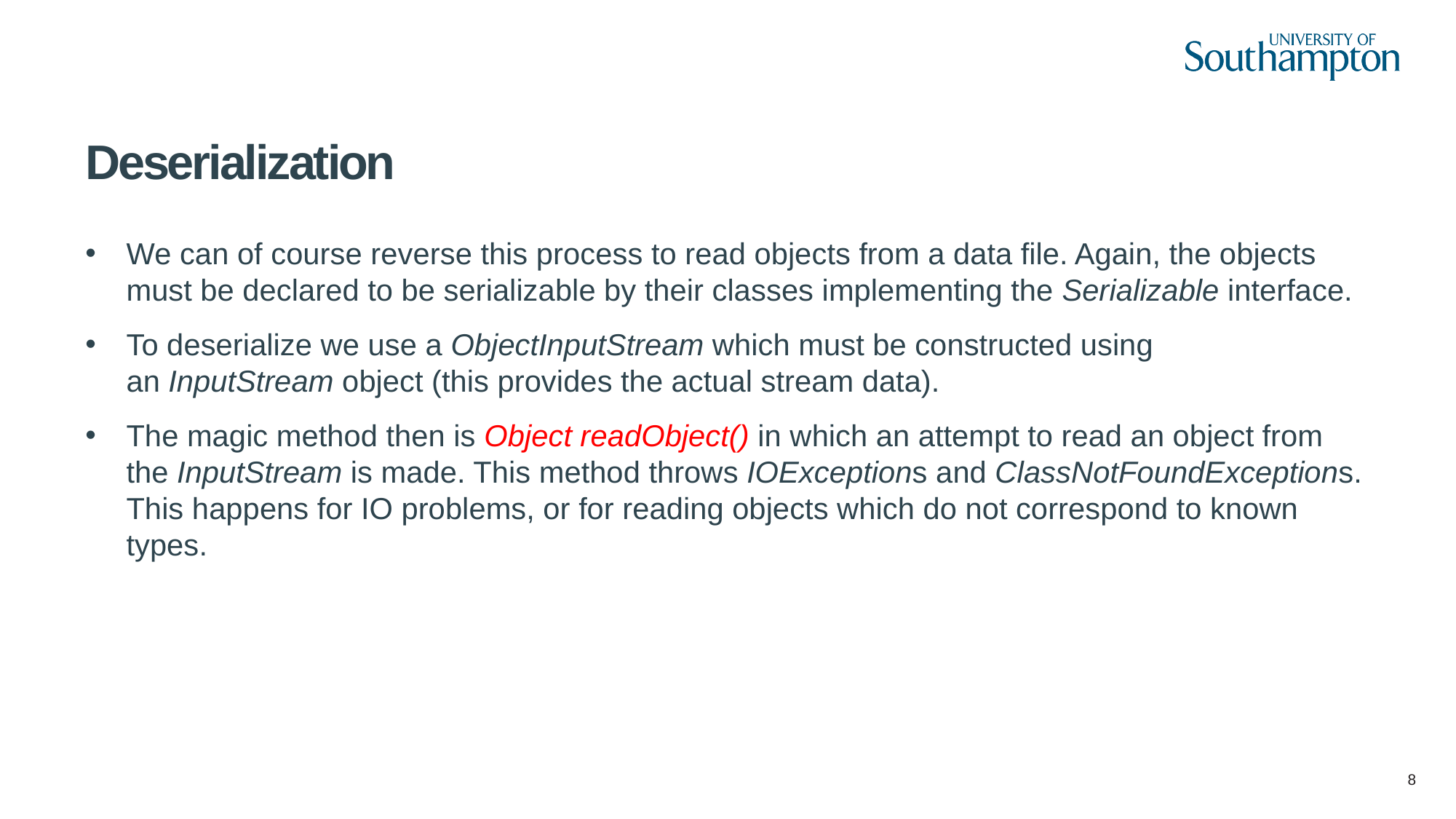

# Deserialization
We can of course reverse this process to read objects from a data file. Again, the objects must be declared to be serializable by their classes implementing the Serializable interface.
To deserialize we use a ObjectInputStream which must be constructed using an InputStream object (this provides the actual stream data).
The magic method then is Object readObject() in which an attempt to read an object from the InputStream is made. This method throws IOExceptions and ClassNotFoundExceptions. This happens for IO problems, or for reading objects which do not correspond to known types.